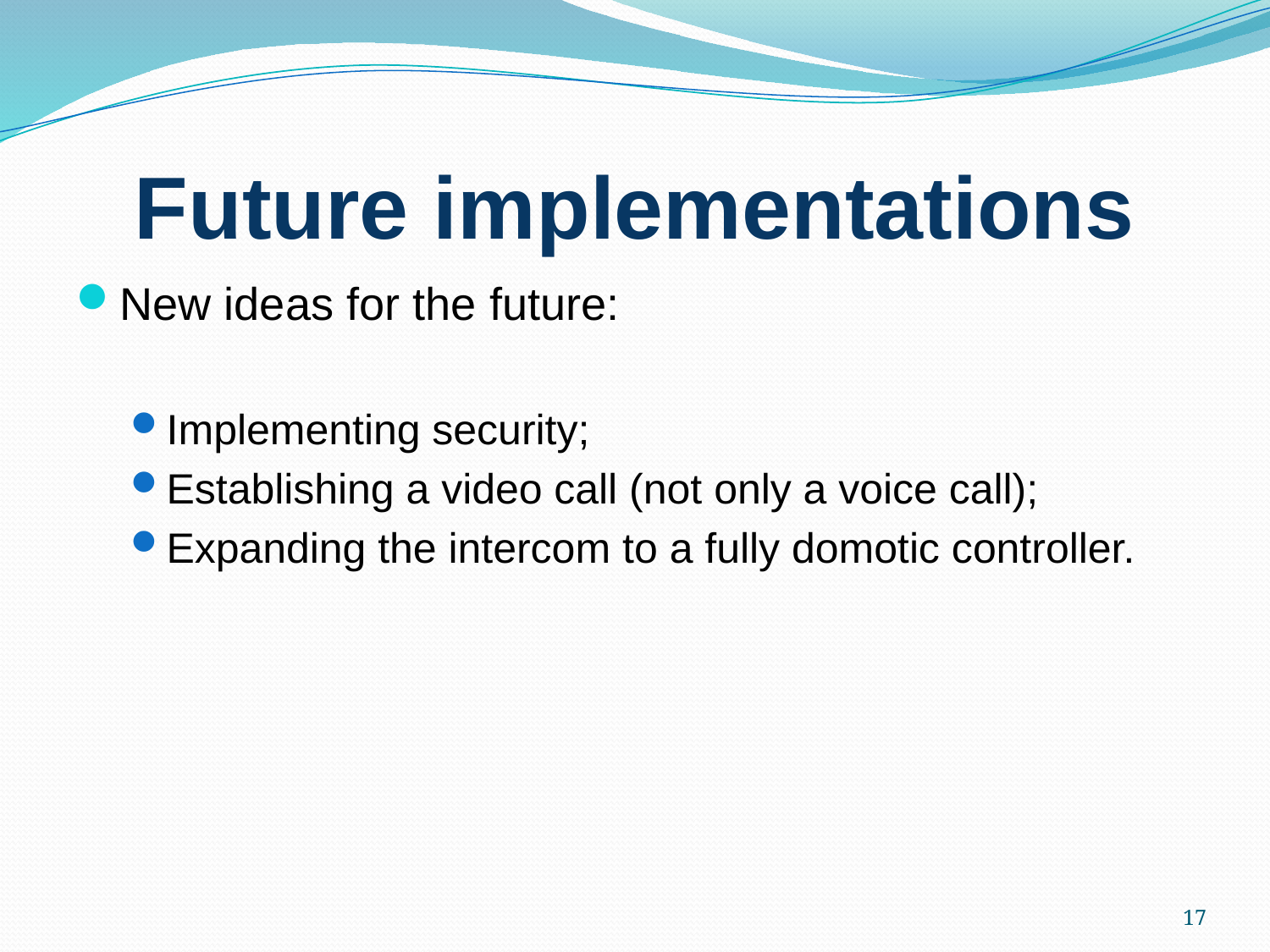

# Future implementations
New ideas for the future:

Implementing security;
Establishing a video call (not only a voice call);
Expanding the intercom to a fully domotic controller.
17